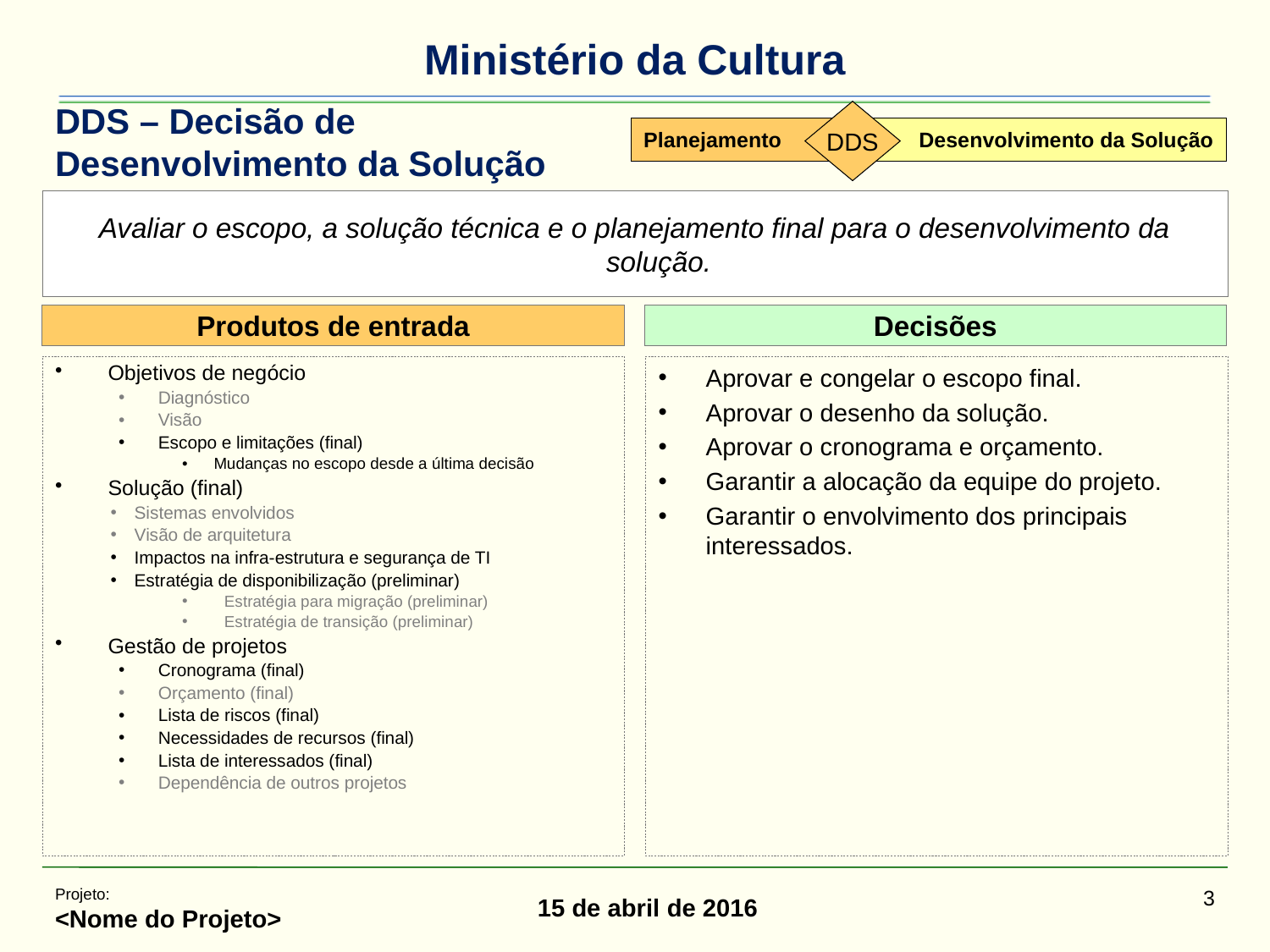

# DDS – Decisão de Desenvolvimento da Solução
DDS
Planejamento
Desenvolvimento da Solução
Avaliar o escopo, a solução técnica e o planejamento final para o desenvolvimento da solução.
Produtos de entrada
Decisões
Objetivos de negócio
Diagnóstico
Visão
Escopo e limitações (final)
Mudanças no escopo desde a última decisão
Solução (final)
Sistemas envolvidos
Visão de arquitetura
Impactos na infra-estrutura e segurança de TI
Estratégia de disponibilização (preliminar)
Estratégia para migração (preliminar)
Estratégia de transição (preliminar)
Gestão de projetos
Cronograma (final)
Orçamento (final)
Lista de riscos (final)
Necessidades de recursos (final)
Lista de interessados (final)
Dependência de outros projetos

Aprovar e congelar o escopo final.
Aprovar o desenho da solução.
Aprovar o cronograma e orçamento.
Garantir a alocação da equipe do projeto.
Garantir o envolvimento dos principais interessados.

Projeto:
<Nome do Projeto>
3